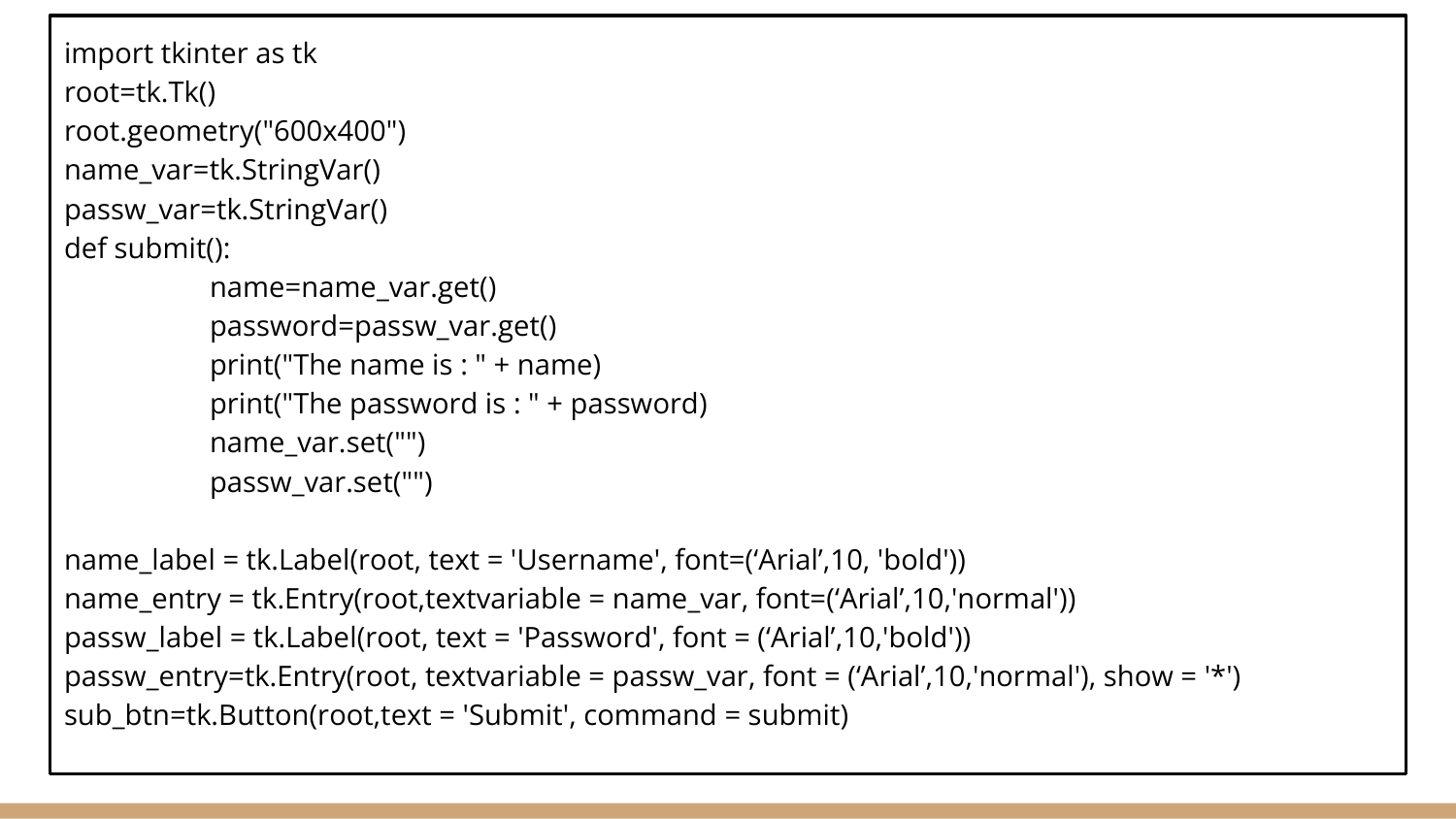

import tkinter as tk
root=tk.Tk()
root.geometry("600x400")
name_var=tk.StringVar()
passw_var=tk.StringVar()
def submit():
	name=name_var.get()
	password=passw_var.get()
	print("The name is : " + name)
	print("The password is : " + password)
	name_var.set("")
	passw_var.set("")

name_label = tk.Label(root, text = 'Username', font=(‘Arial’,10, 'bold'))
name_entry = tk.Entry(root,textvariable = name_var, font=(‘Arial’,10,'normal'))
passw_label = tk.Label(root, text = 'Password', font = (‘Arial’,10,'bold'))
passw_entry=tk.Entry(root, textvariable = passw_var, font = (‘Arial’,10,'normal'), show = '*')
sub_btn=tk.Button(root,text = 'Submit', command = submit)